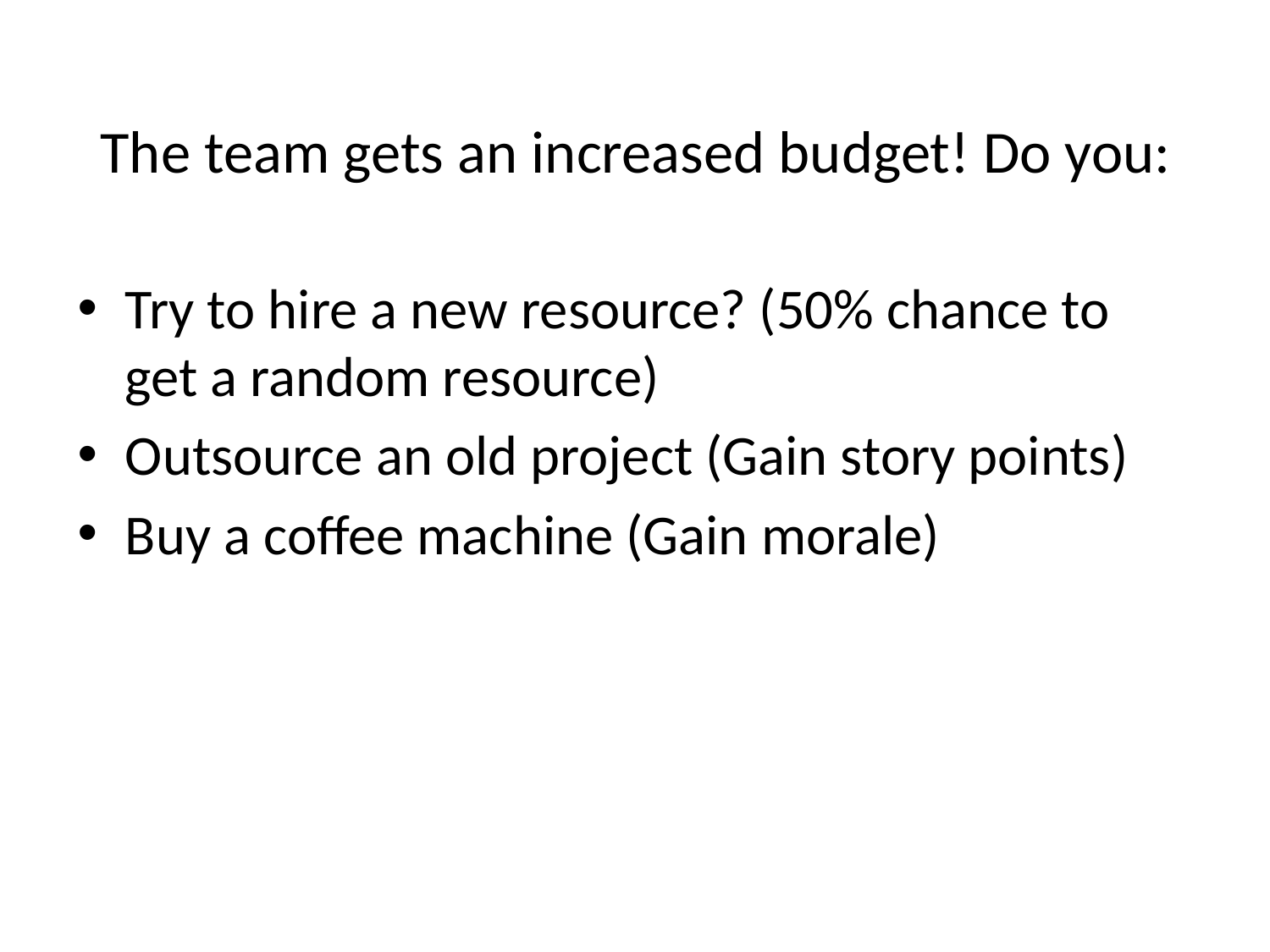

# The team gets an increased budget! Do you:
Try to hire a new resource? (50% chance to get a random resource)
Outsource an old project (Gain story points)
Buy a coffee machine (Gain morale)